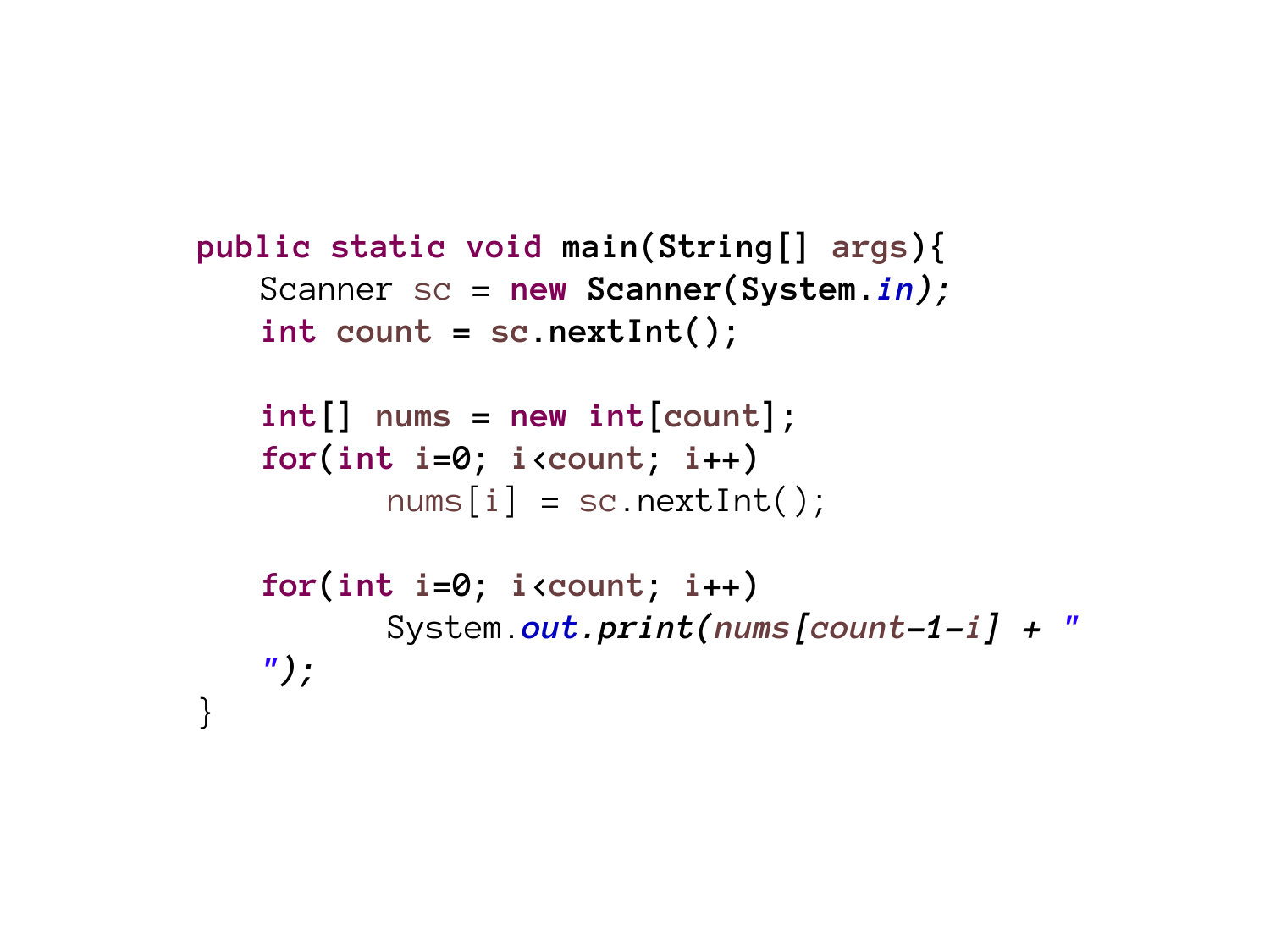

public static void main(String[] args){
Scanner sc = new Scanner(System.in);
int count = sc.nextInt();

int[] nums = new int[count];
for(int i=0; i<count; i++)
	nums[i] = sc.nextInt();

for(int i=0; i<count; i++)
	System.out.print(nums[count-1-i] + " ");
}